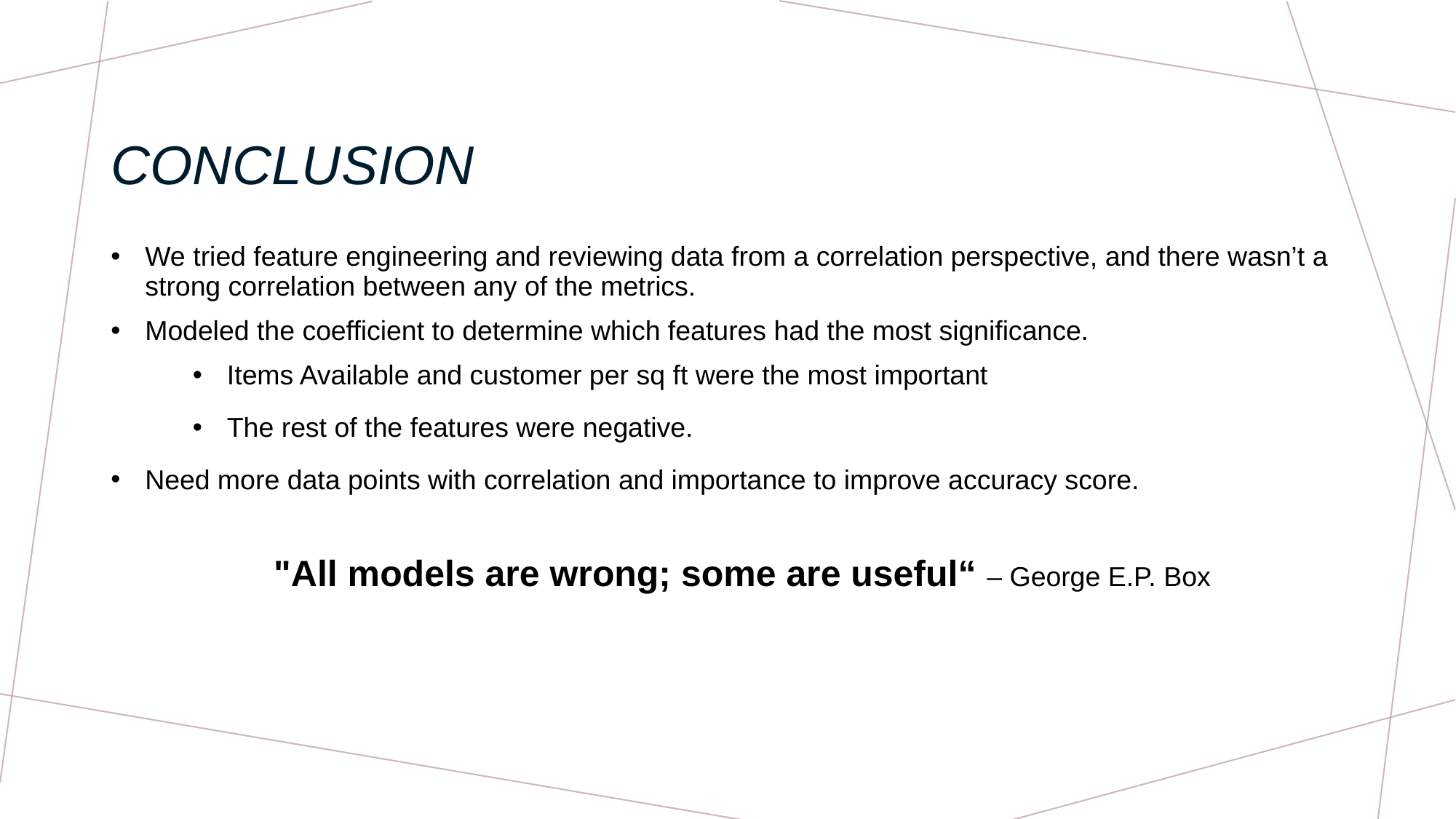

# Conclusion
We tried feature engineering and reviewing data from a correlation perspective, and there wasn’t a strong correlation between any of the metrics.
Modeled the coefficient to determine which features had the most significance.
Items Available and customer per sq ft were the most important
The rest of the features were negative.
Need more data points with correlation and importance to improve accuracy score.

"All models are wrong; some are useful“ – George E.P. Box